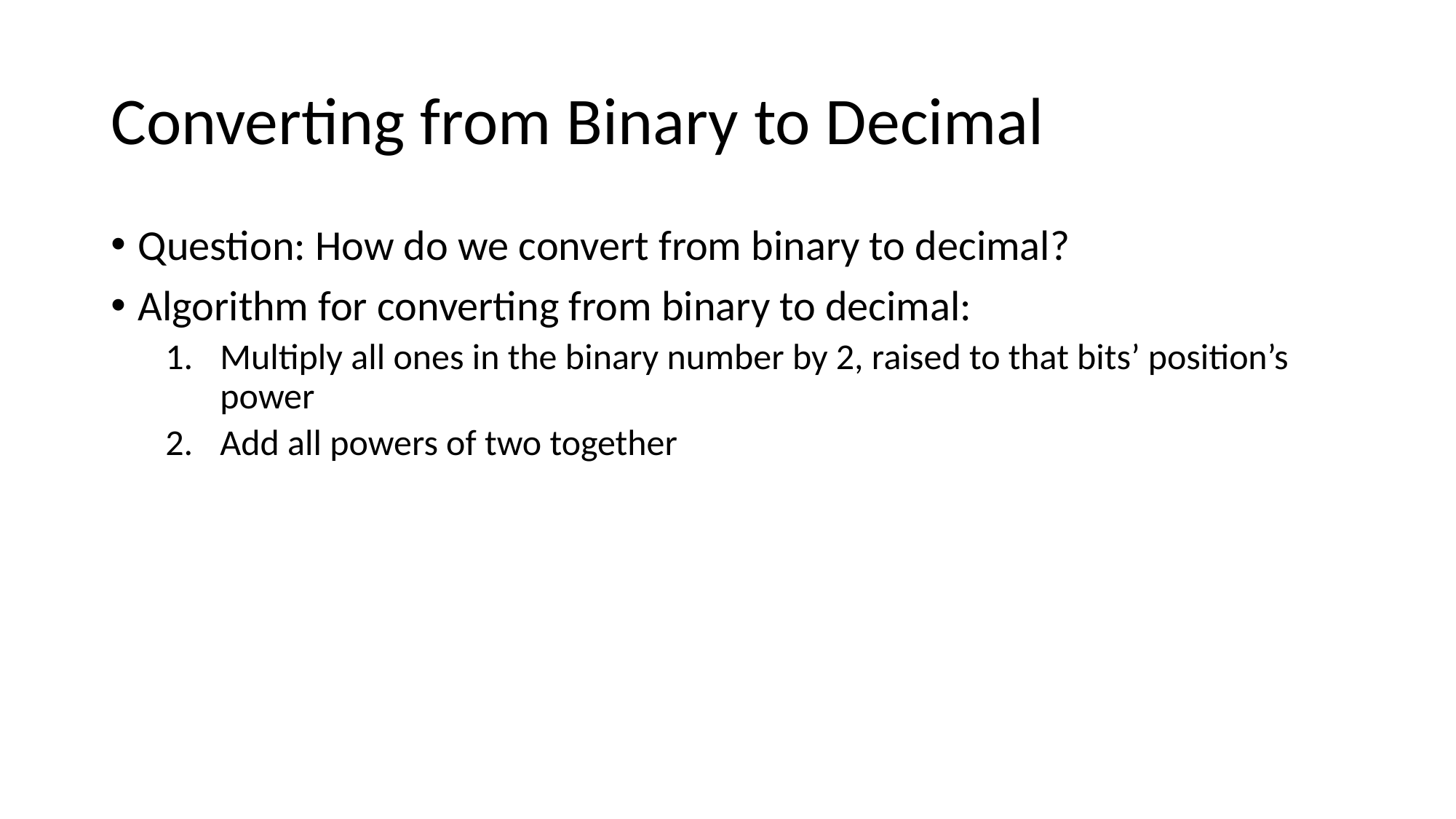

# Converting from Binary to Decimal
Question: How do we convert from binary to decimal?
Algorithm for converting from binary to decimal:
Multiply all ones in the binary number by 2, raised to that bits’ position’s power
Add all powers of two together